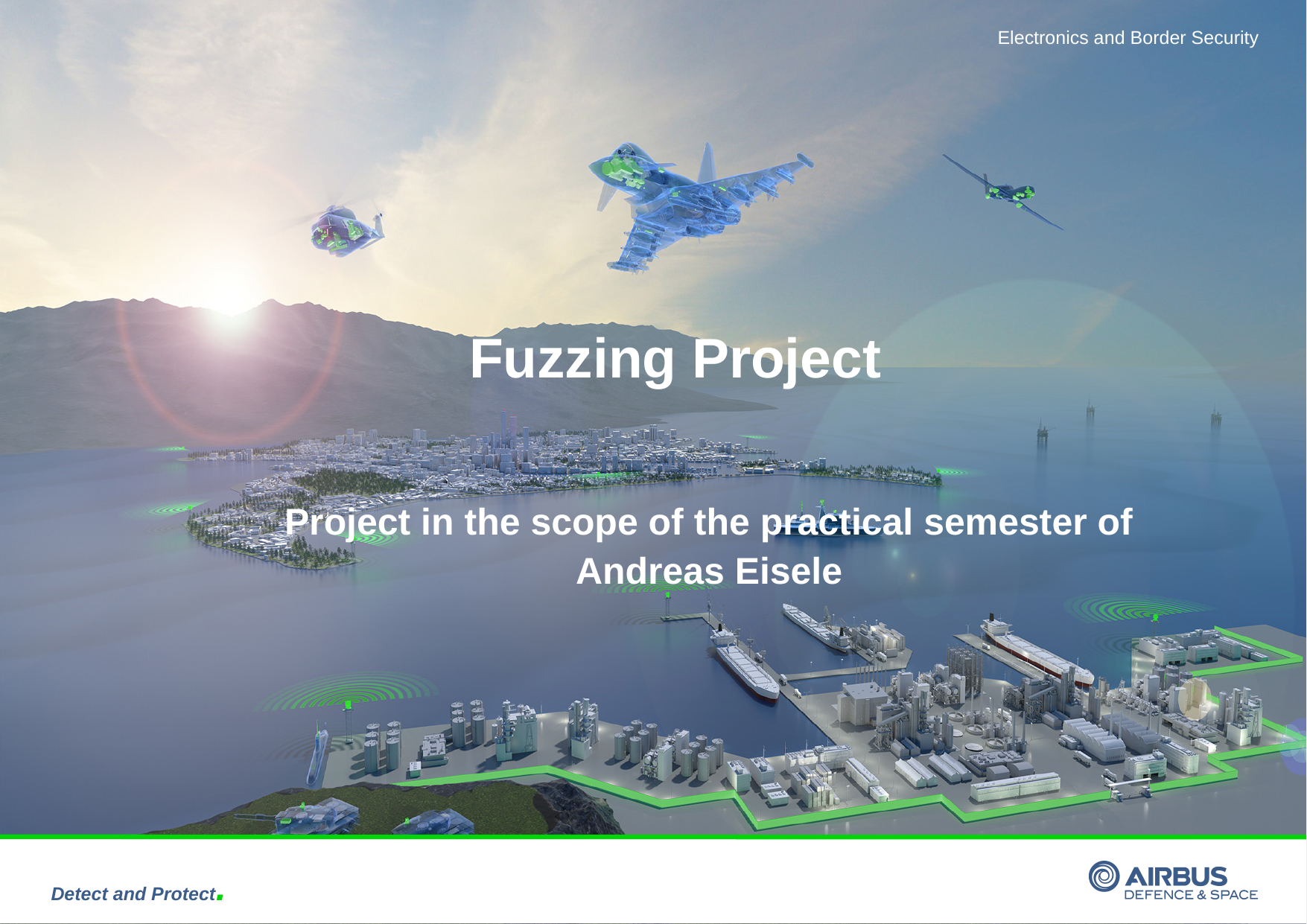

# Fuzzing Project
Project in the scope of the practical semester of
Andreas Eisele